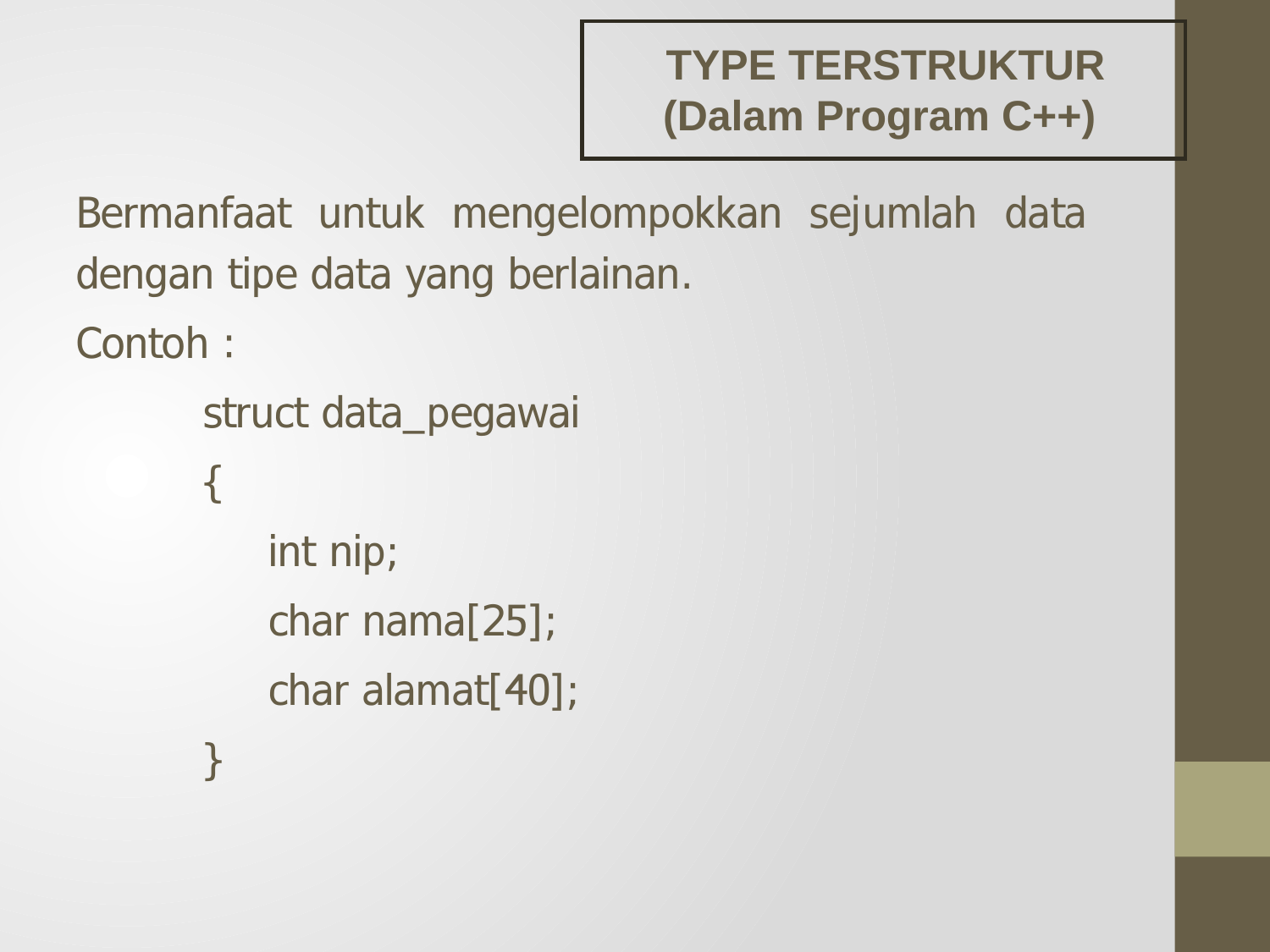

TYPE TERSTRUKTUR
(Dalam Program C++)
	Bermanfaat untuk mengelompokkan sejumlah data dengan tipe data yang berlainan.
	Contoh :
		struct data_pegawai
		{
		     int nip;
		     char nama[25];
		     char alamat[40];
		}